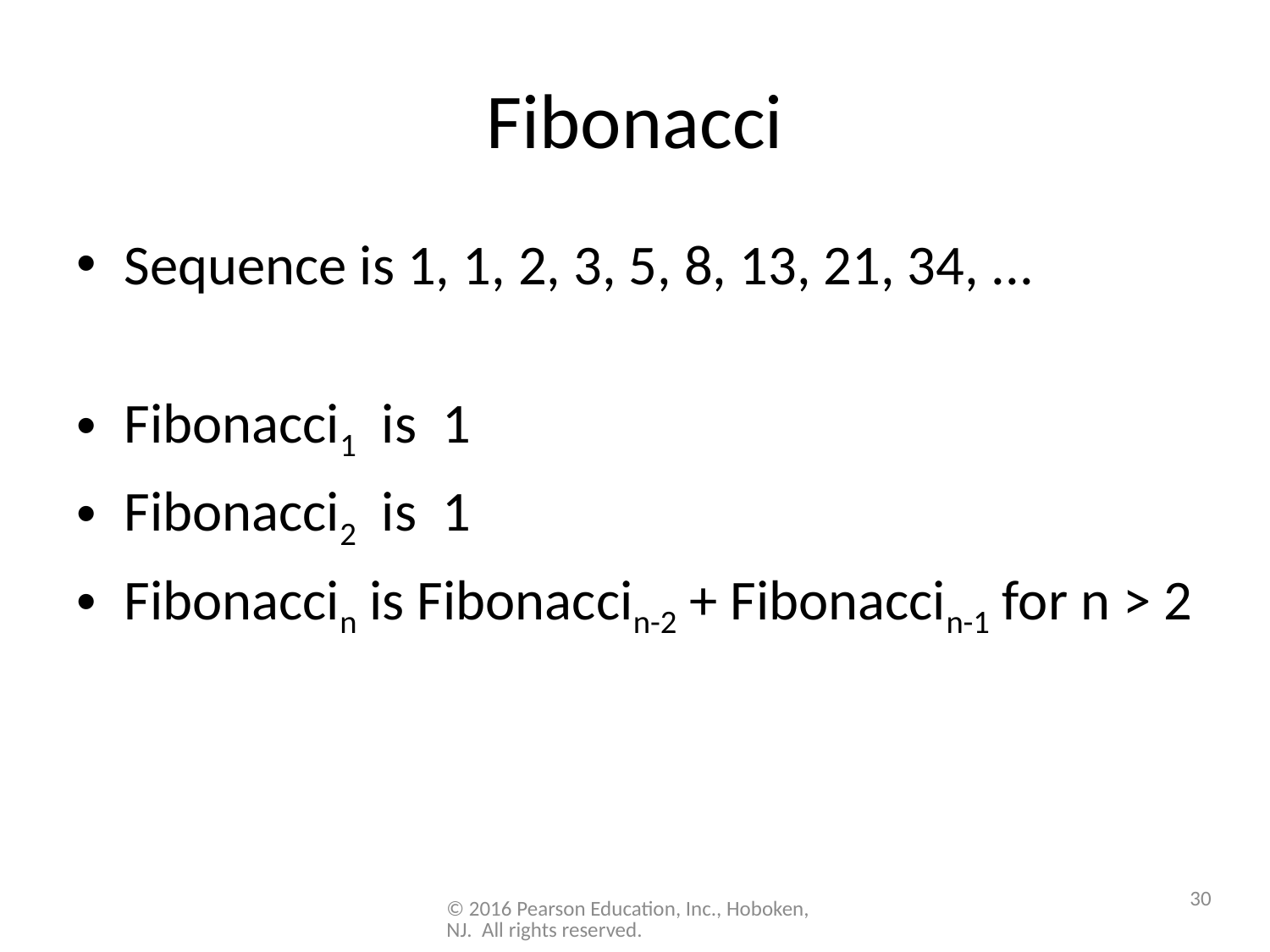

# Fibonacci
Sequence is 1, 1, 2, 3, 5, 8, 13, 21, 34, ...

Fibonacci1  is  1
Fibonacci2  is  1
Fibonaccin is Fibonaccin-2 + Fibonaccin-1 for n > 2
30
© 2016 Pearson Education, Inc., Hoboken, NJ.  All rights reserved.